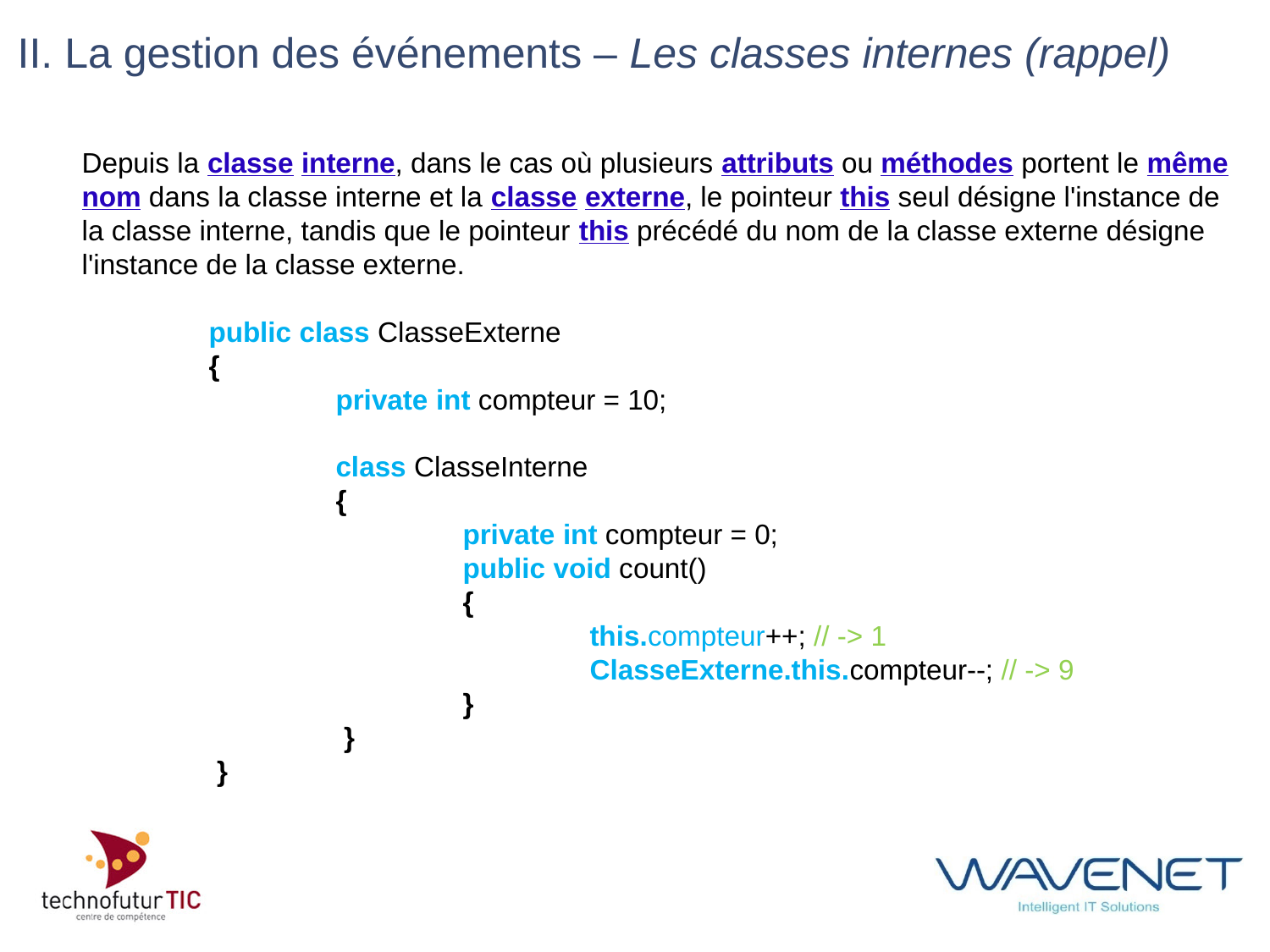

II. La gestion des événements – Les classes internes (rappel)
Depuis la classe interne, dans le cas où plusieurs attributs ou méthodes portent le même nom dans la classe interne et la classe externe, le pointeur this seul désigne l'instance de la classe interne, tandis que le pointeur this précédé du nom de la classe externe désigne l'instance de la classe externe.

public class ClasseExterne
{
	private int compteur = 10;

	class ClasseInterne
	{
		private int compteur = 0;
		public void count()
		{
			this.compteur++; // -> 1
			ClasseExterne.this.compteur--; // -> 9
		}
	 }
 }